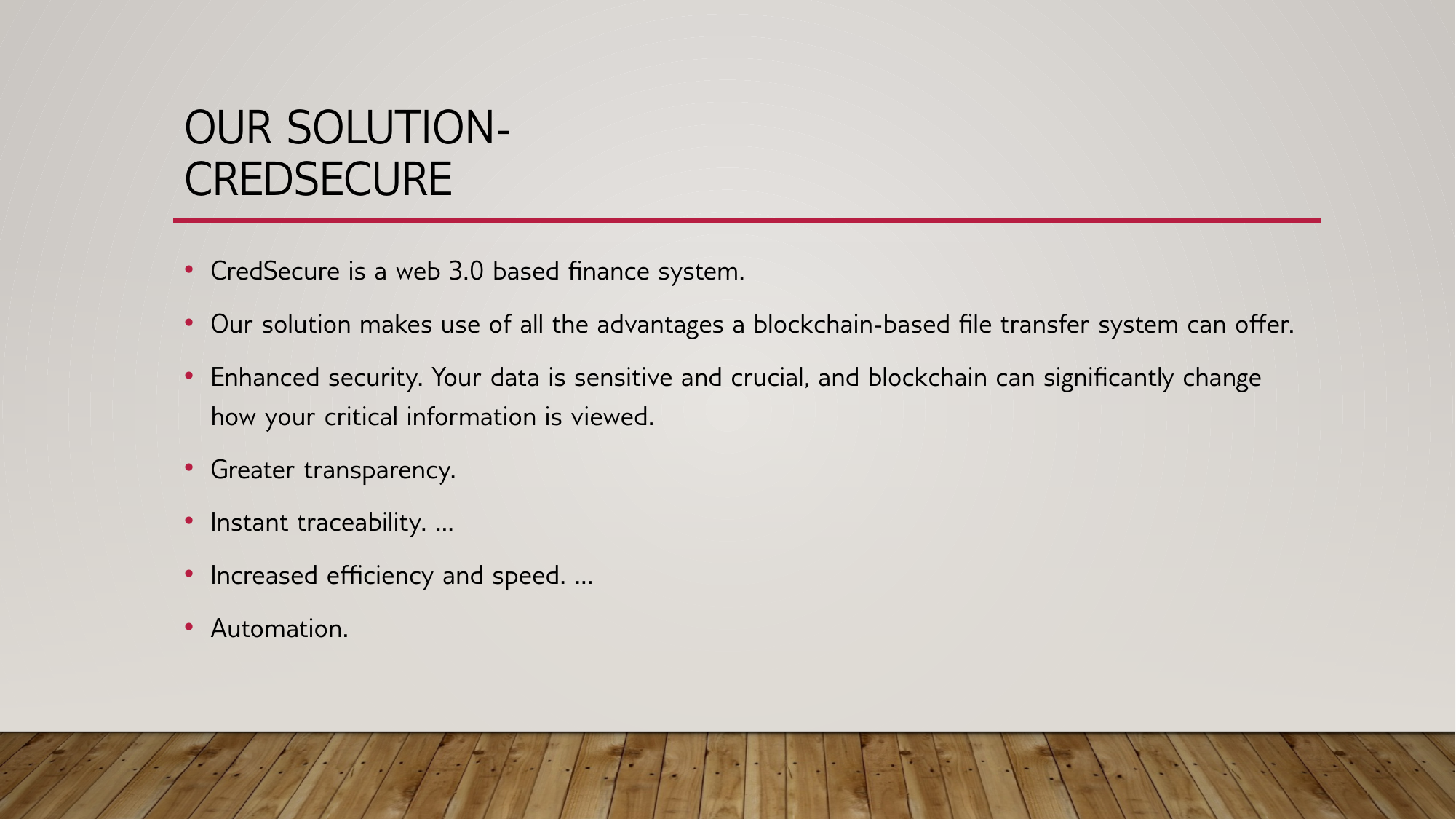

# Our solution- credSecure
CredSecure is a web 3.0 based finance system.
Our solution makes use of all the advantages a blockchain-based file transfer system can offer.
Enhanced security. Your data is sensitive and crucial, and blockchain can significantly change how your critical information is viewed.
Greater transparency.
Instant traceability. ...
Increased efficiency and speed. ...
Automation.